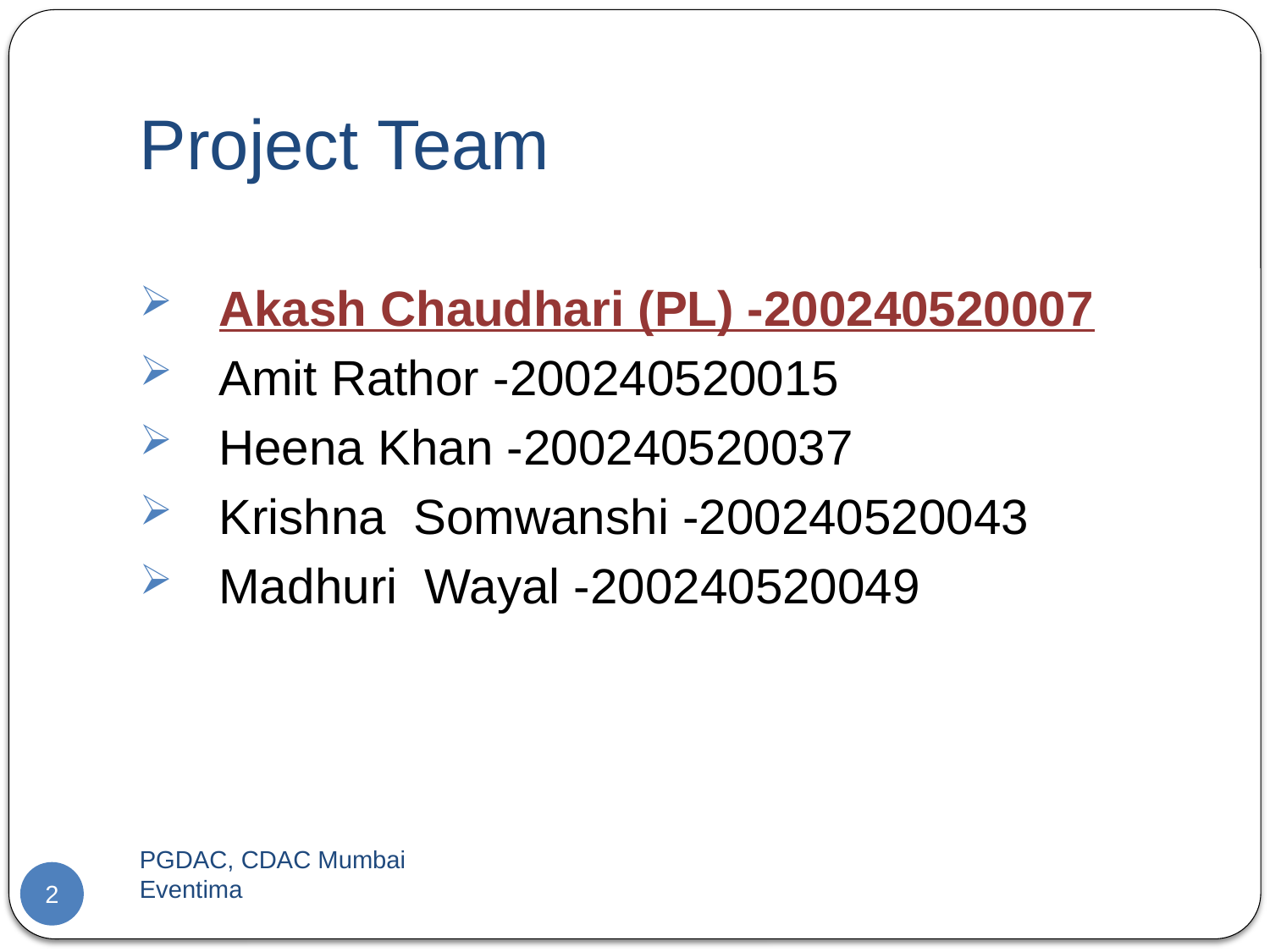

# Project Team

Akash Chaudhari (PL) -200240520007
Amit Rathor -200240520015
Heena Khan -200240520037
Krishna  Somwanshi -200240520043
Madhuri  Wayal -200240520049

PGDAC, CDAC Mumbai 		  	  Eventima

2